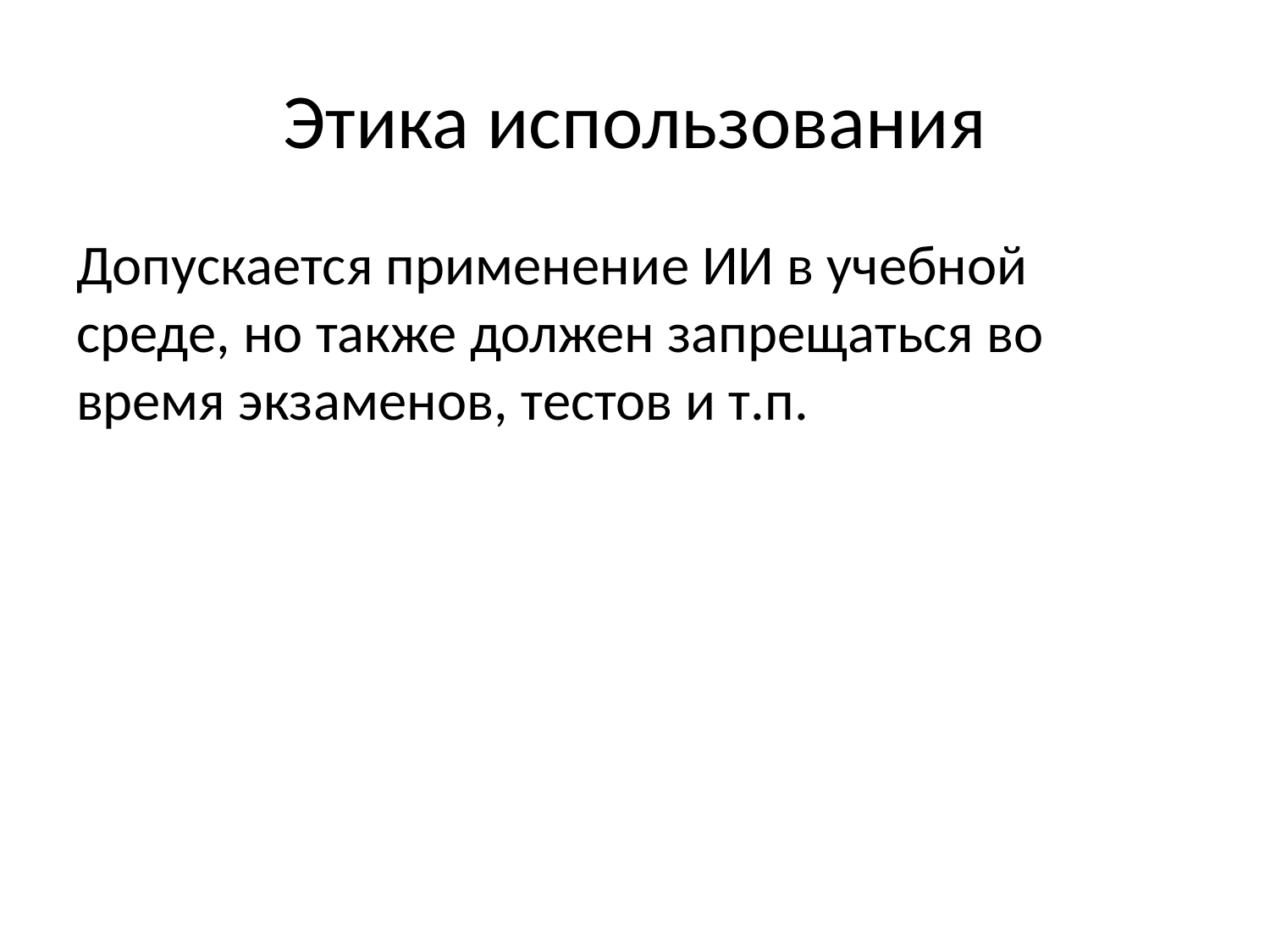

# Этика использования
Допускается применение ИИ в учебной среде, но также должен запрещаться во время экзаменов, тестов и т.п.